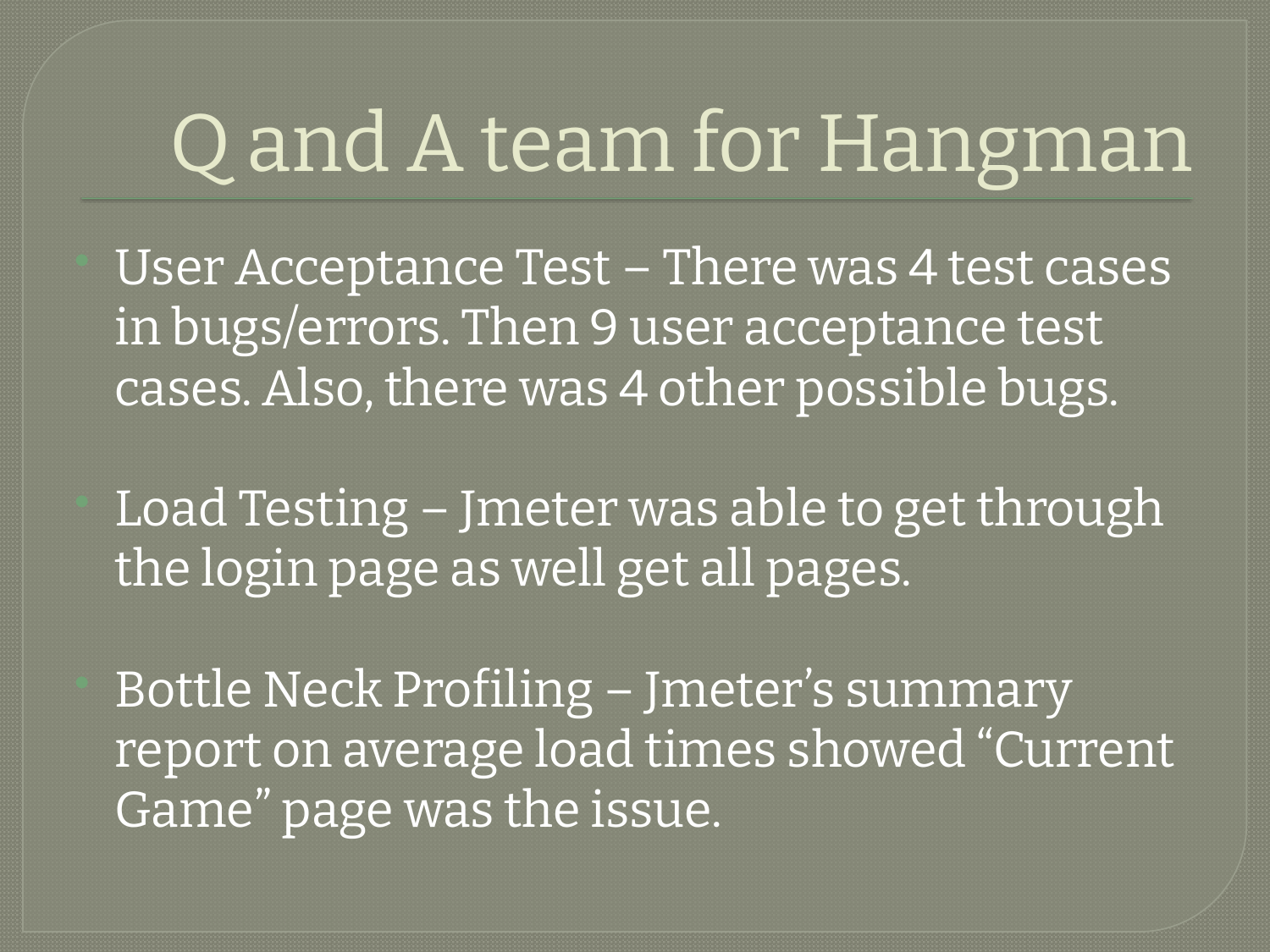

# Q and A team for Hangman
User Acceptance Test – There was 4 test cases in bugs/errors. Then 9 user acceptance test cases. Also, there was 4 other possible bugs.

Load Testing – Jmeter was able to get through the login page as well get all pages.

Bottle Neck Profiling – Jmeter’s summary report on average load times showed “Current Game” page was the issue.